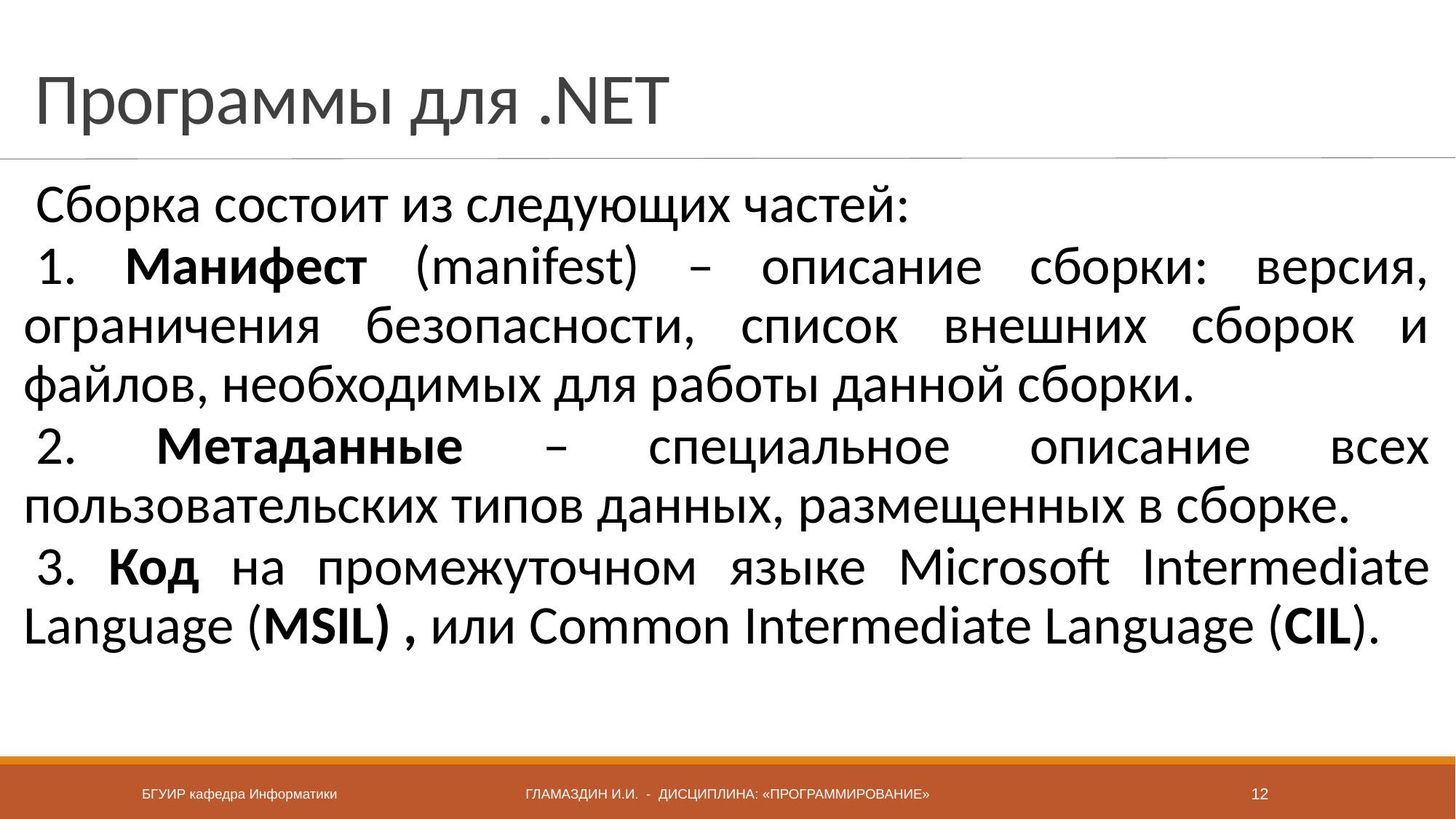

# Программы для .NET
Сборка состоит из следующих частей:
1. Манифест (manifest) – описание сборки: версия, ограничения безопасности, список внешних сборок и файлов, необходимых для работы данной сборки.
2. Метаданные – специальное описание всех пользовательских типов данных, размещенных в сборке.
3. Код на промежуточном языке Microsoft Intermediate Language (MSIL) , или Common Intermediate Language (CIL).
БГУИР кафедра Информатики
Гламаздин и.и.  -  дисциплина: «Программирование»
12